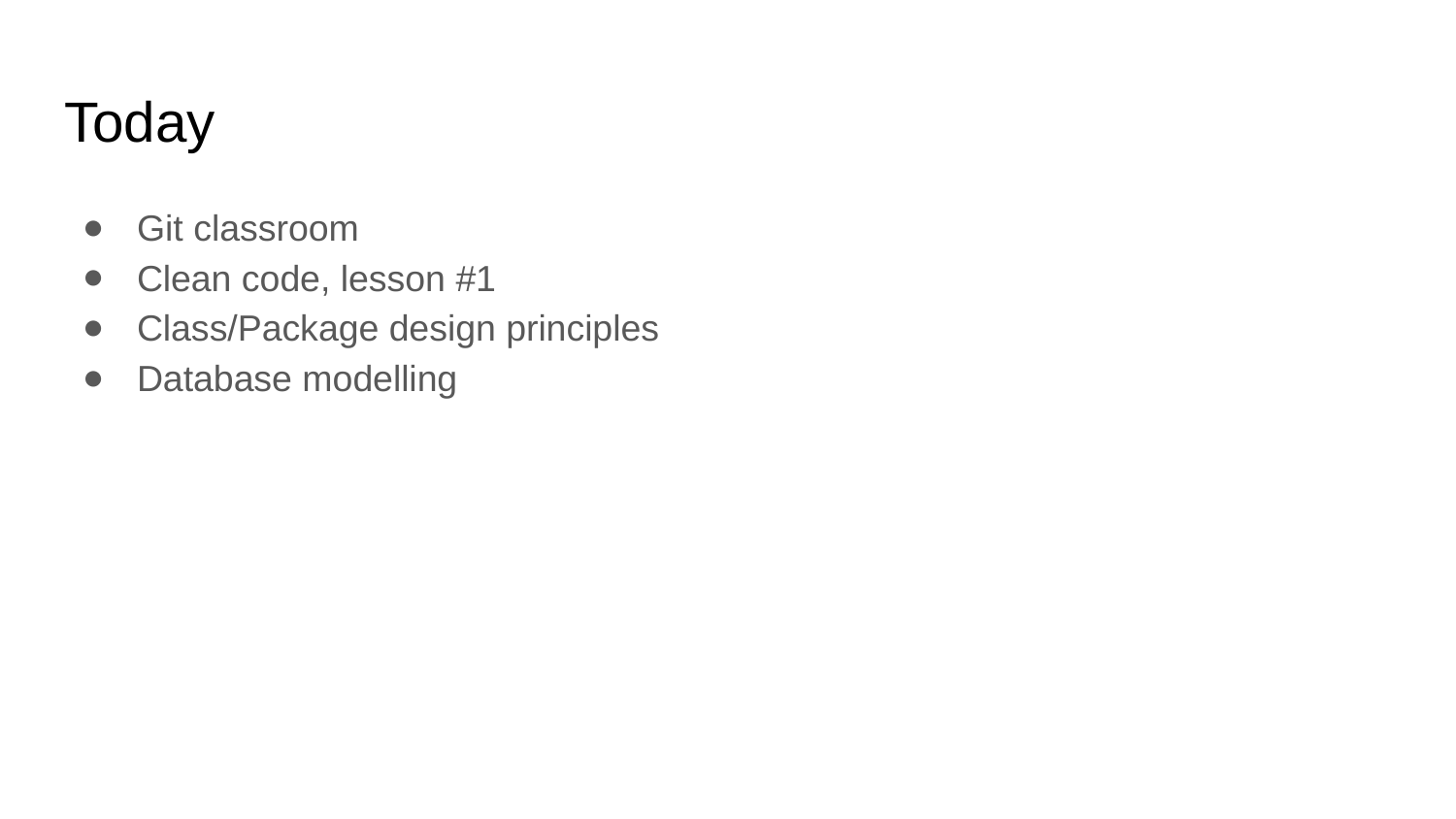

# Today
Git classroom
Clean code, lesson #1
Class/Package design principles
Database modelling